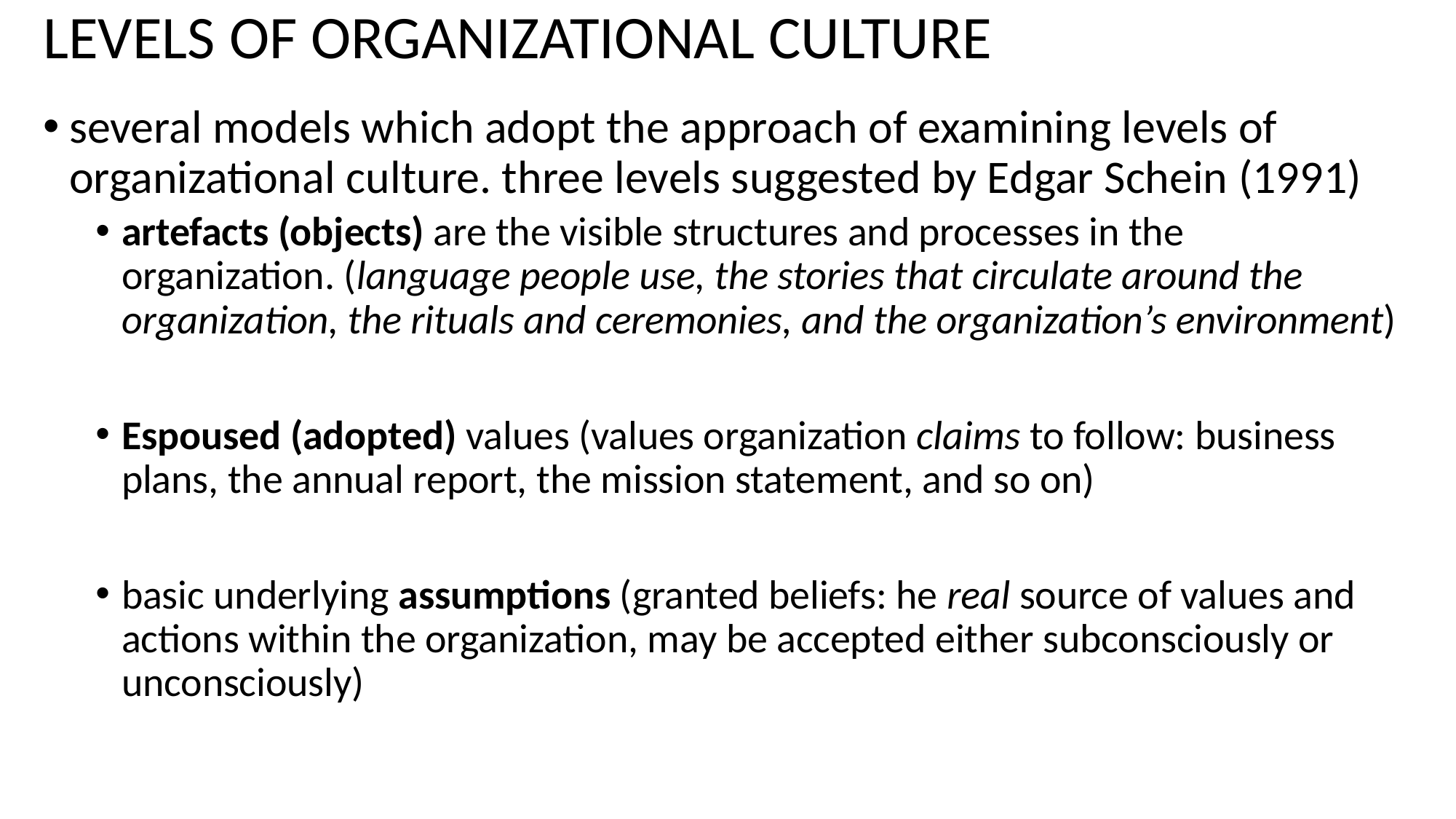

# LEVELS OF ORGANIZATIONAL CULTURE
several models which adopt the approach of examining levels of organizational culture. three levels suggested by Edgar Schein (1991)
artefacts (objects) are the visible structures and processes in the organization. (language people use, the stories that circulate around the organization, the rituals and ceremonies, and the organization’s environment)

Espoused (adopted) values (values organization claims to follow: business plans, the annual report, the mission statement, and so on)

basic underlying assumptions (granted beliefs: he real source of values and actions within the organization, may be accepted either subconsciously or unconsciously)